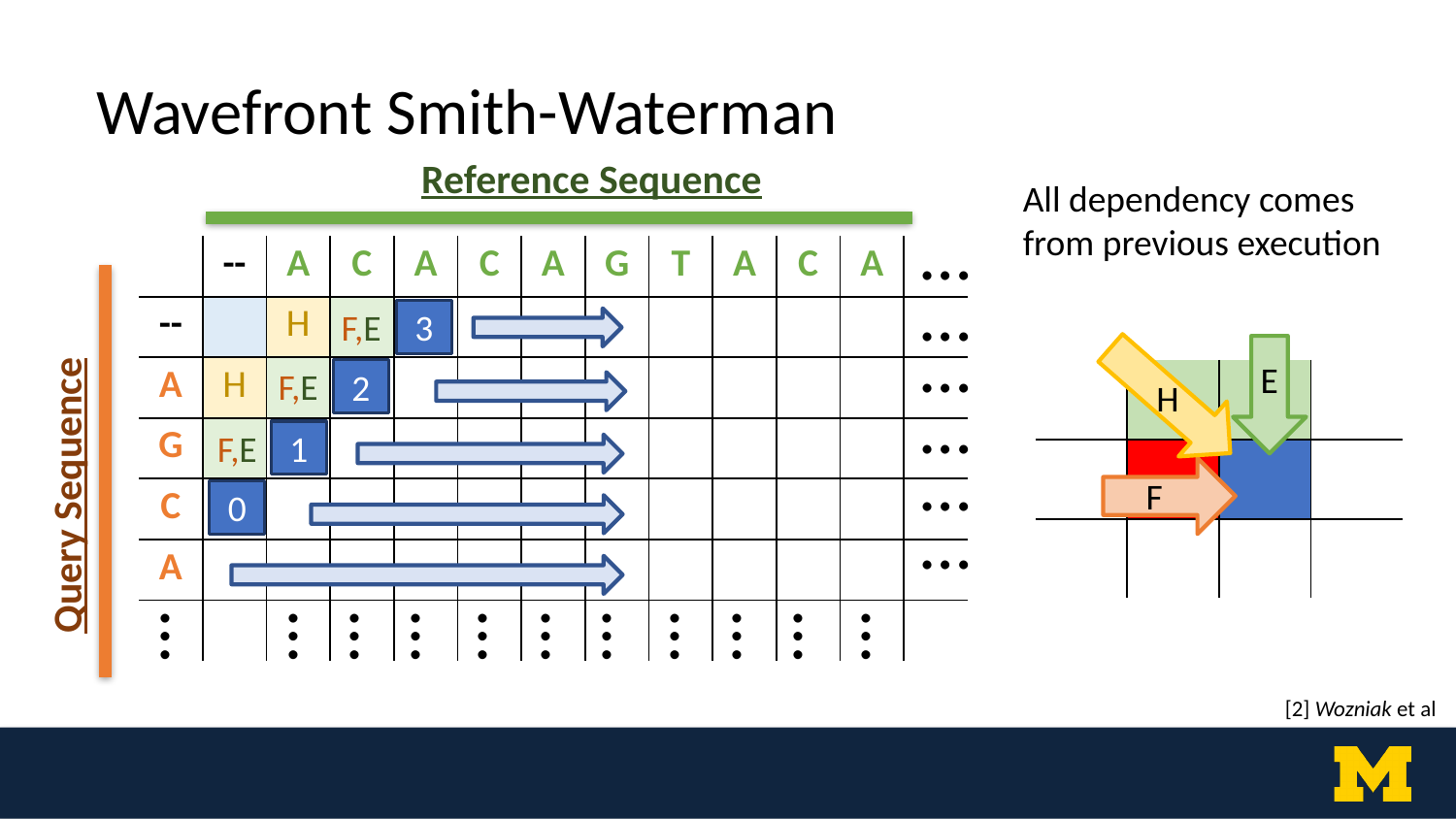

Wavefront Smith-Waterman
Reference Sequence
All dependency comes from previous execution
…
|  | -- | A | C | A | C | A | G | T | A | C | A |  |
| --- | --- | --- | --- | --- | --- | --- | --- | --- | --- | --- | --- | --- |
| -- |  | H |  |  |  |  |  |  |  |  |  |  |
| A | H |  |  |  |  |  |  |  |  |  |  |  |
| G |  |  |  |  |  |  |  |  |  |  |  |  |
| C |  |  |  |  |  |  |  |  |  |  |  |  |
| A |  |  |  |  |  |  |  |  |  |  |  |  |
|  |  |  |  |  |  |  |  |  |  |  |  |  |
…
F,E
3
2
1
0

…
E
F,E

|  |  |  |  |
| --- | --- | --- | --- |
|  |  |  |  |
|  |  |  |  |

H
…
F,E
…

Query Sequence
F
…
…
…
…
…
…
…
…
…
…
…
…
[2] Wozniak et al